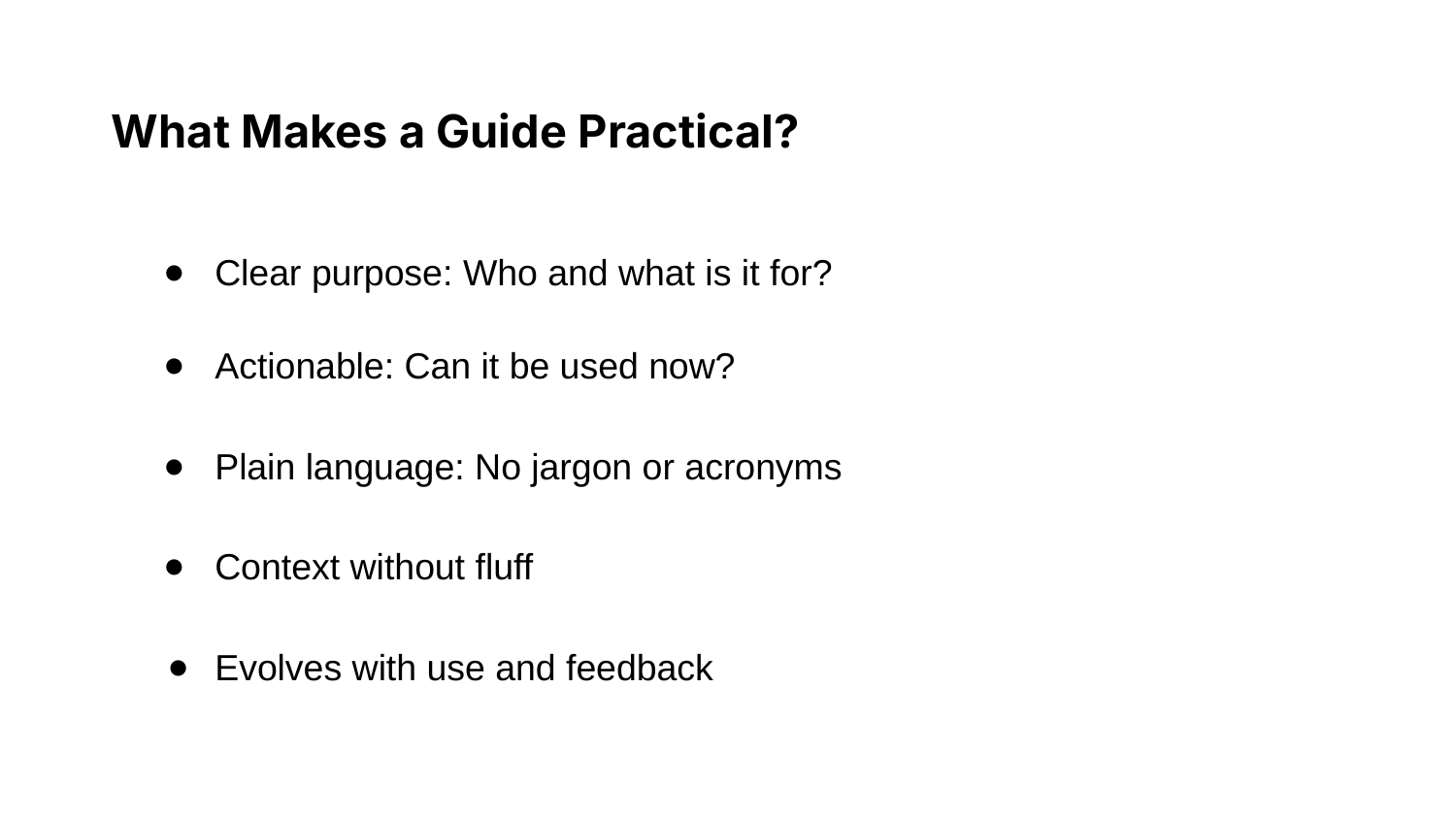

What Makes a Guide Practical?
Clear purpose: Who and what is it for?
Actionable: Can it be used now?
Plain language: No jargon or acronyms
Context without fluff
Evolves with use and feedback